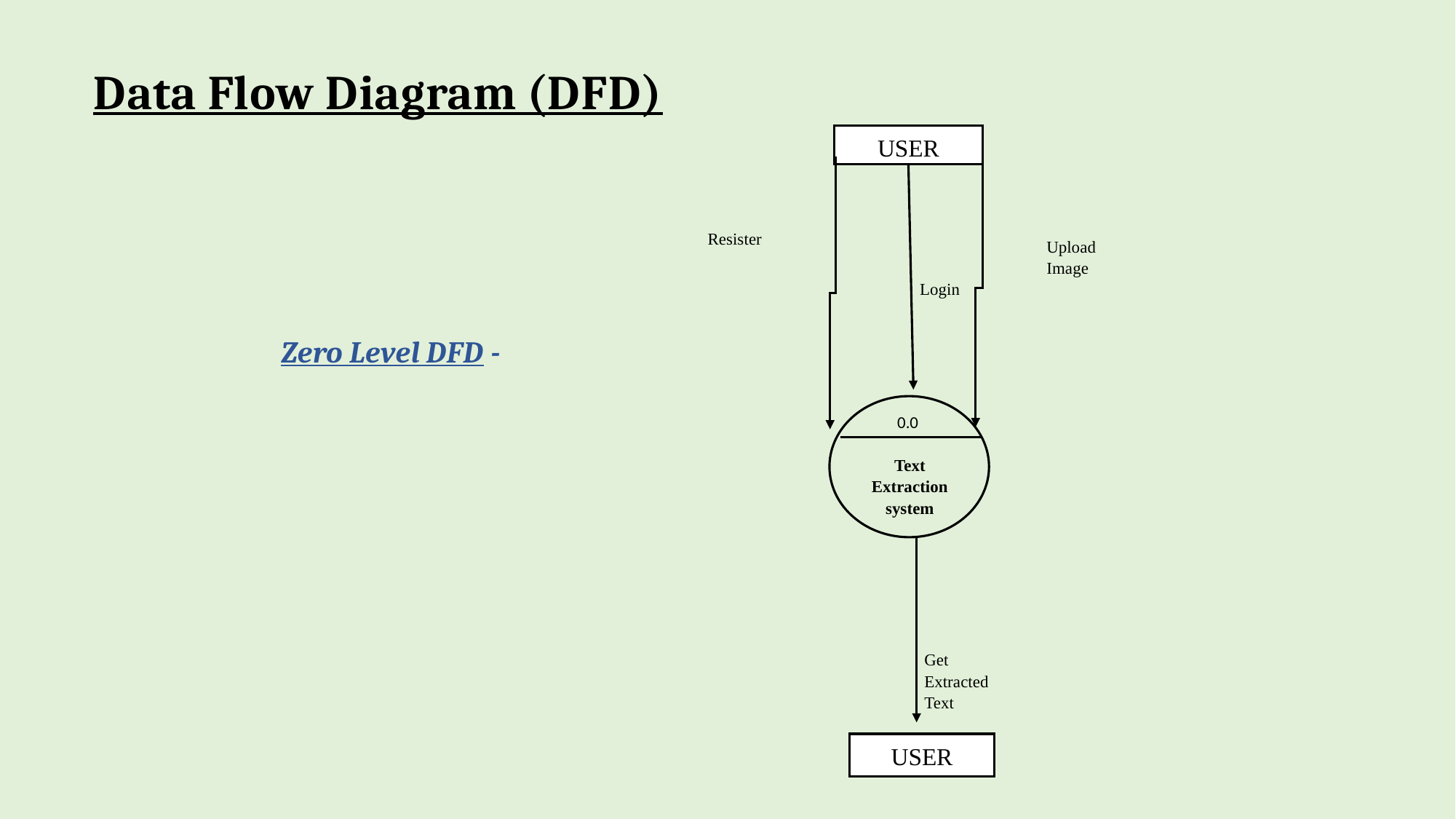

Data Flow Diagram (DFD)

Text Extraction system
0.0
Upload Image
Get Extracted Text
Login
USER
USER
Resister
Zero Level DFD -